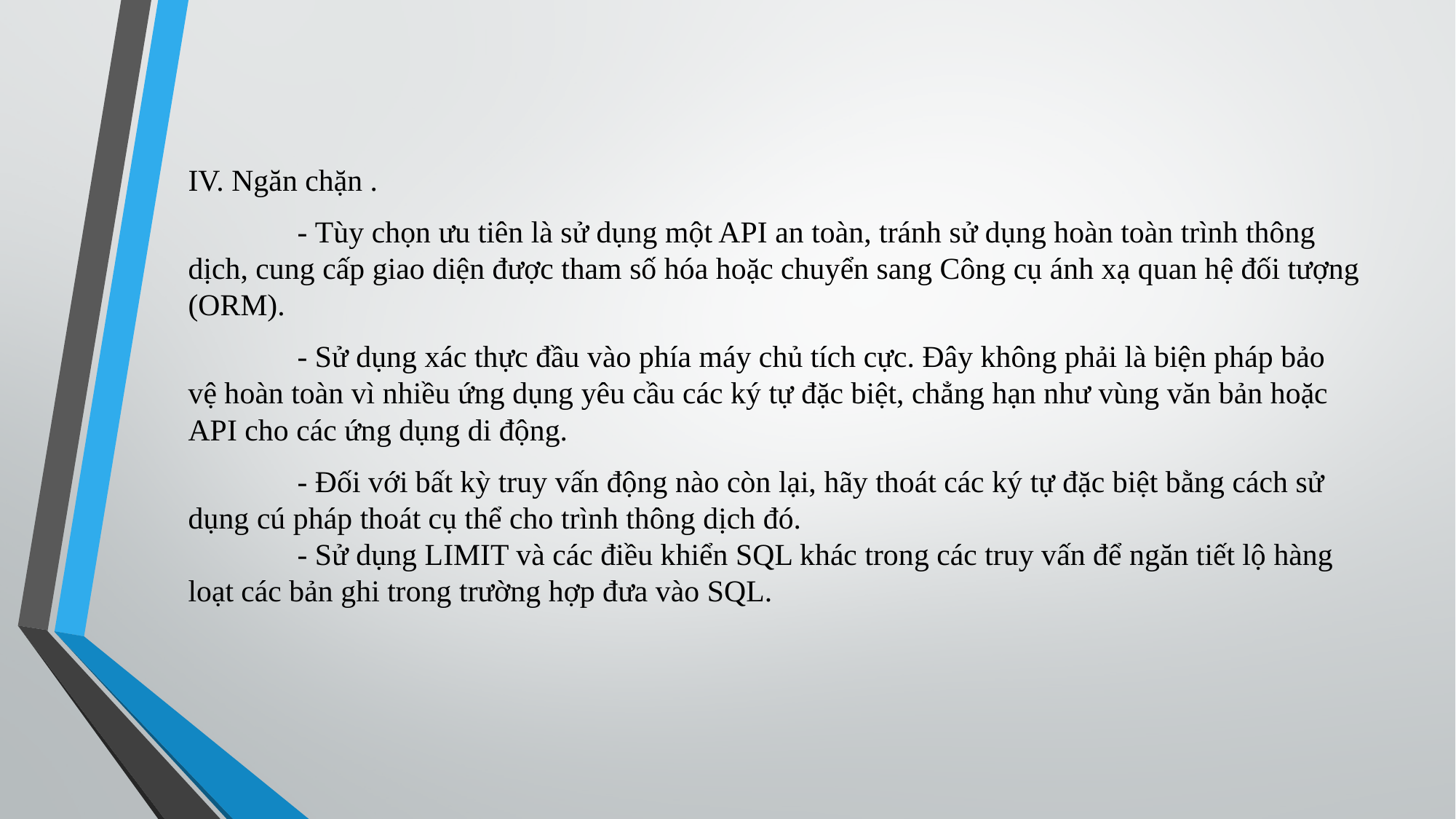

IV. Ngăn chặn .
	- Tùy chọn ưu tiên là sử dụng một API an toàn, tránh sử dụng hoàn toàn trình thông dịch, cung cấp giao diện được tham số hóa hoặc chuyển sang Công cụ ánh xạ quan hệ đối tượng (ORM).
	- Sử dụng xác thực đầu vào phía máy chủ tích cực. Đây không phải là biện pháp bảo vệ hoàn toàn vì nhiều ứng dụng yêu cầu các ký tự đặc biệt, chẳng hạn như vùng văn bản hoặc API cho các ứng dụng di động.
	- Đối với bất kỳ truy vấn động nào còn lại, hãy thoát các ký tự đặc biệt bằng cách sử dụng cú pháp thoát cụ thể cho trình thông dịch đó.
	- Sử dụng LIMIT và các điều khiển SQL khác trong các truy vấn để ngăn tiết lộ hàng loạt các bản ghi trong trường hợp đưa vào SQL.